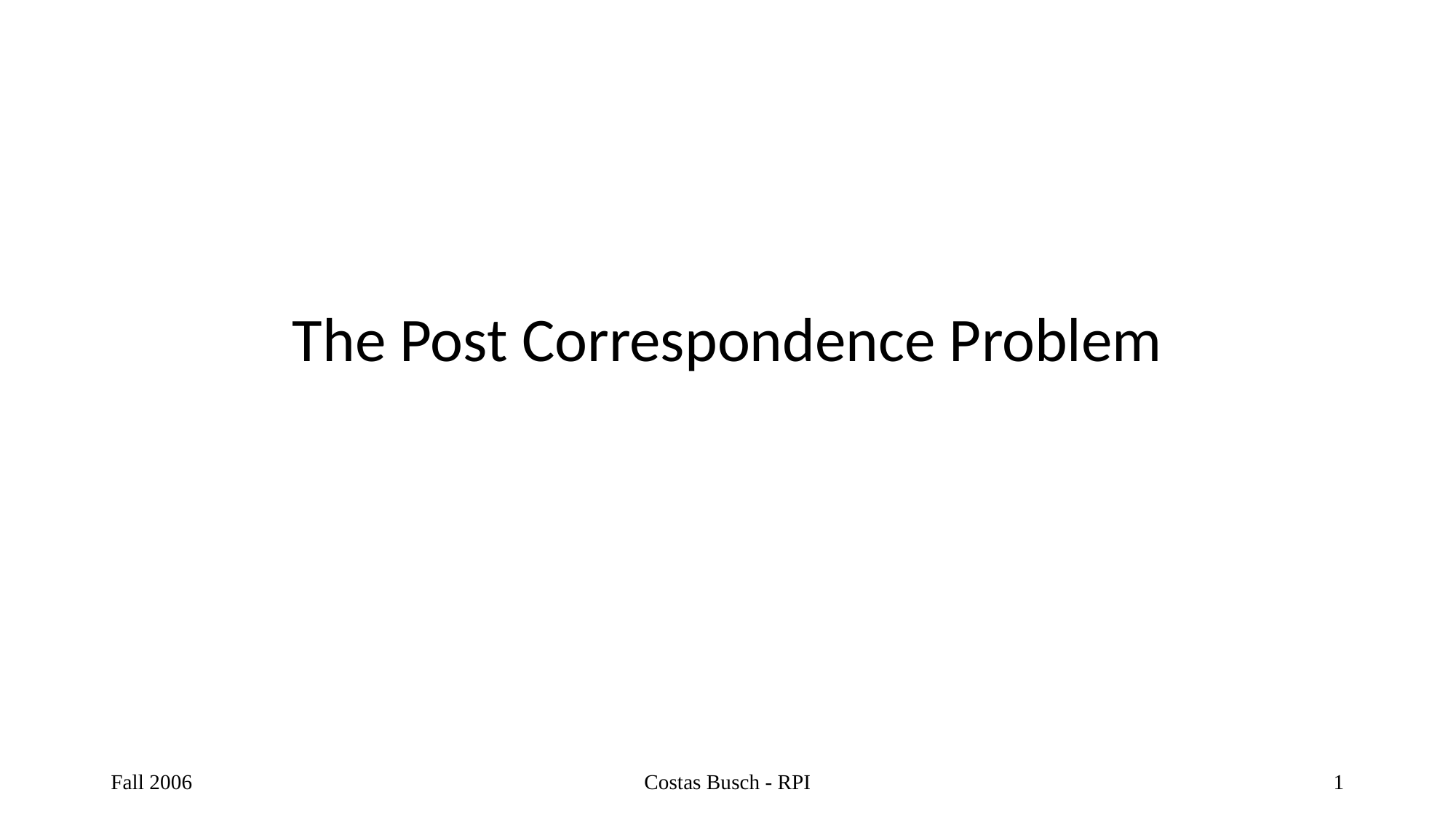

# The Post Correspondence Problem

Fall 2006
Costas Busch - RPI
1